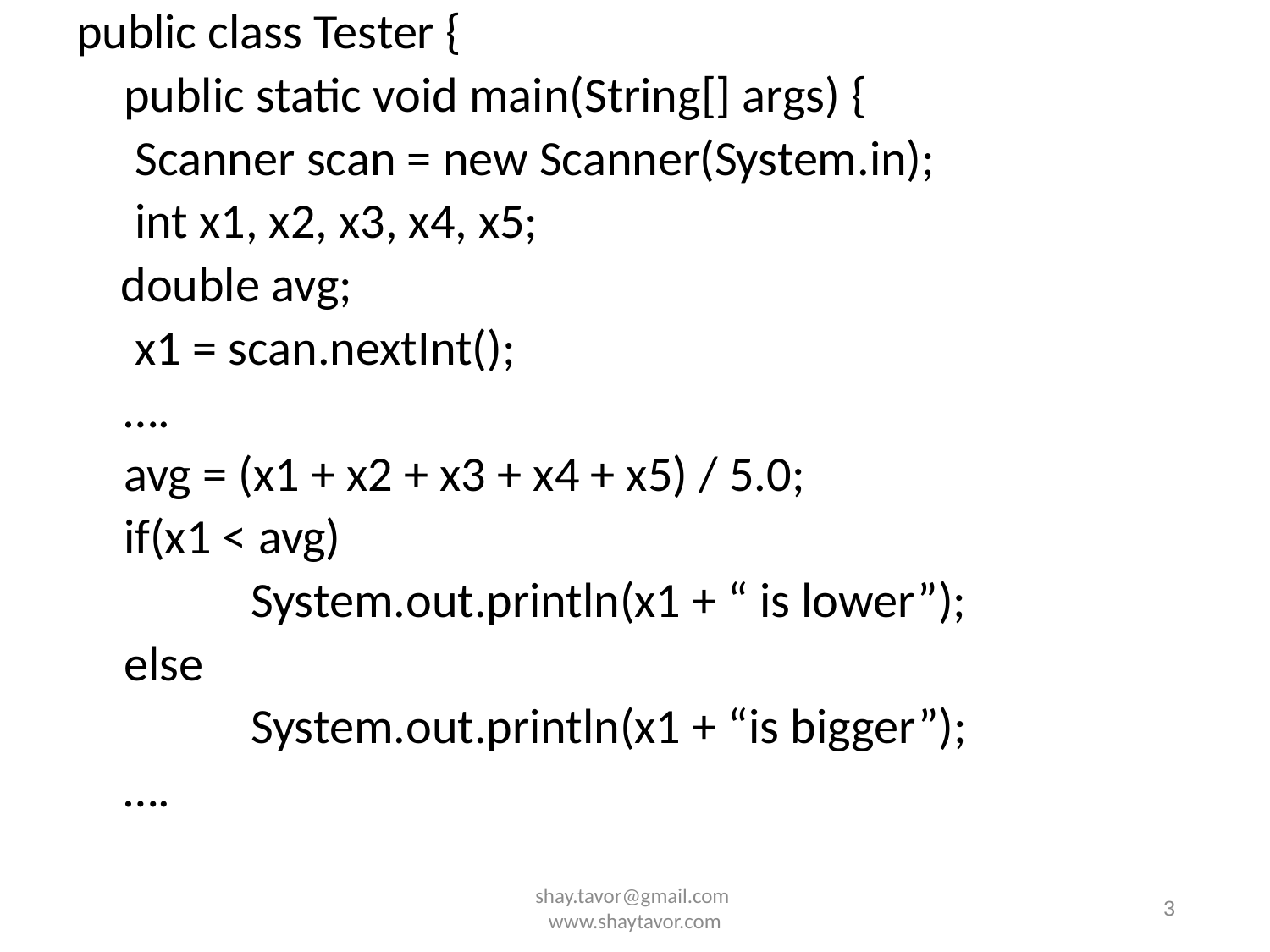

public class Tester {
	public static void main(String[] args) {
	 Scanner scan = new Scanner(System.in);
	 int x1, x2, x3, x4, x5;
    double avg;
	 x1 = scan.nextInt();
	….
	avg = (x1 + x2 + x3 + x4 + x5) / 5.0;
	if(x1 < avg)
		System.out.println(x1 + “ is lower”);
	else
		System.out.println(x1 + “is bigger”);
	….
shay.tavor@gmail.com  www.shaytavor.com
3